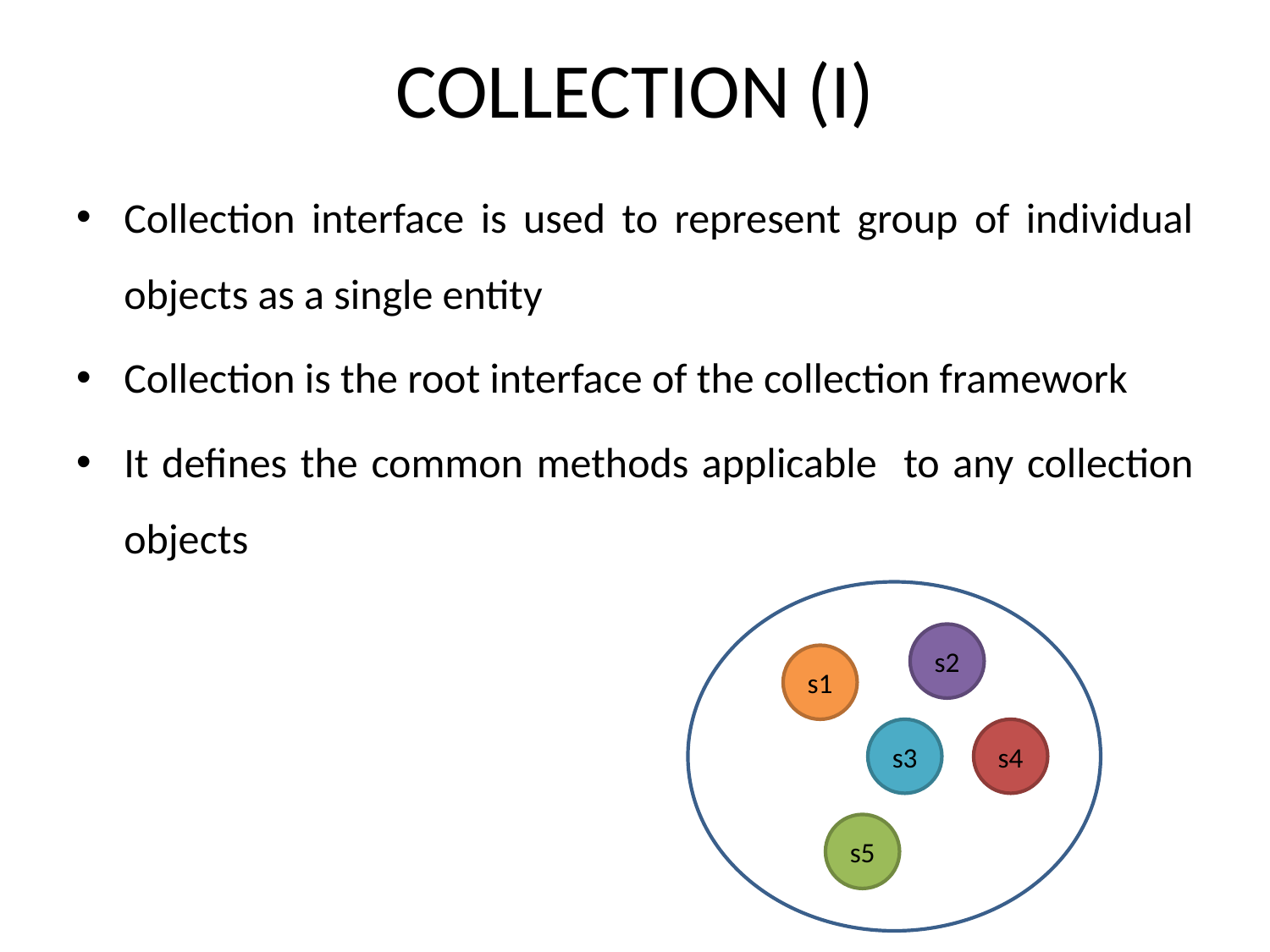

# COLLECTION (I)
Collection interface is used to represent group of individual objects as a single entity
Collection is the root interface of the collection framework
It defines the common methods applicable  to any collection objects

s2
s1
s3
s4
s5